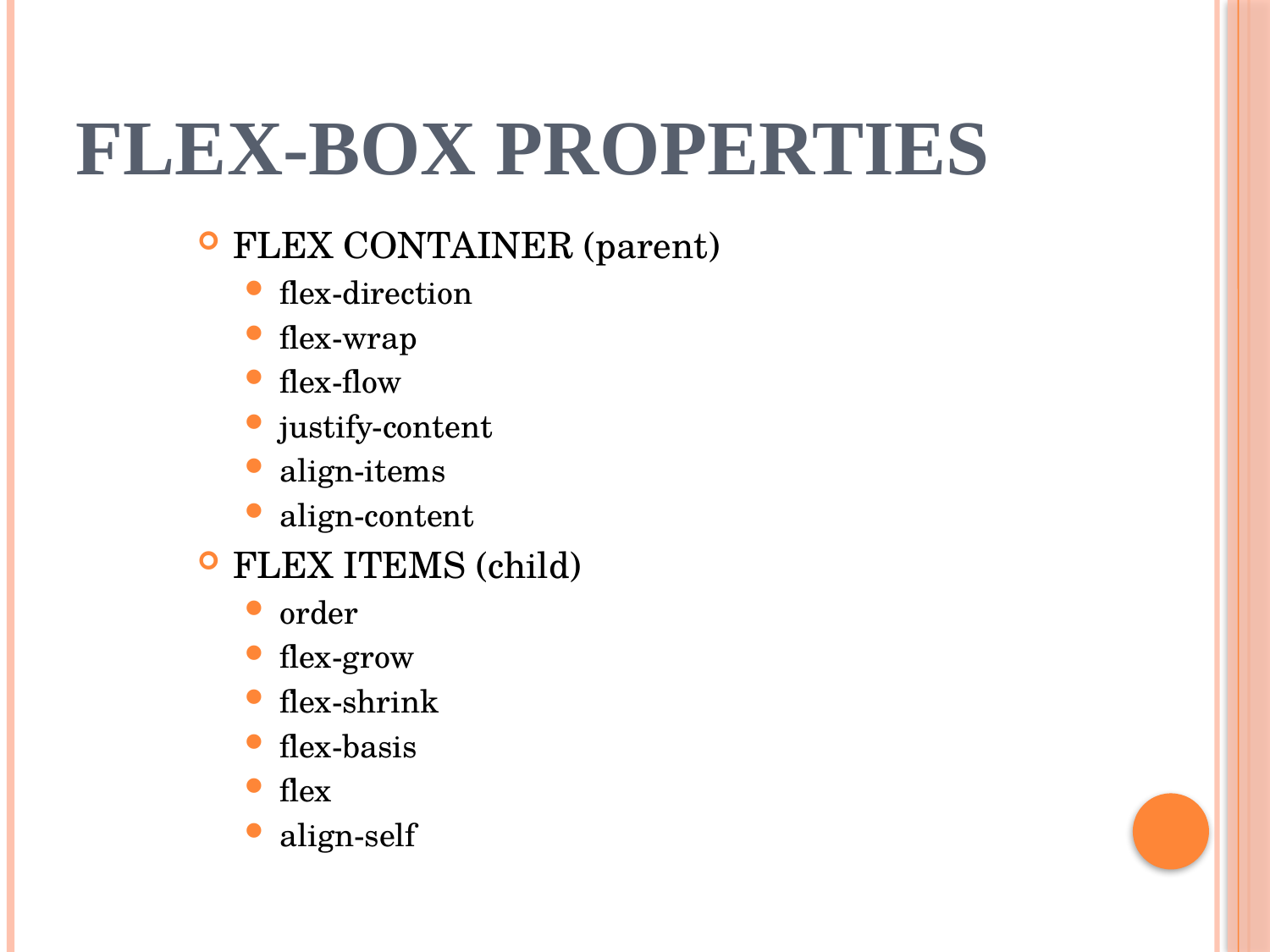

# Flex-box properties
FLEX CONTAINER (parent)
flex-direction
flex-wrap
flex-flow
justify-content
align-items
align-content
FLEX ITEMS (child)
order
flex-grow
flex-shrink
flex-basis
flex
align-self